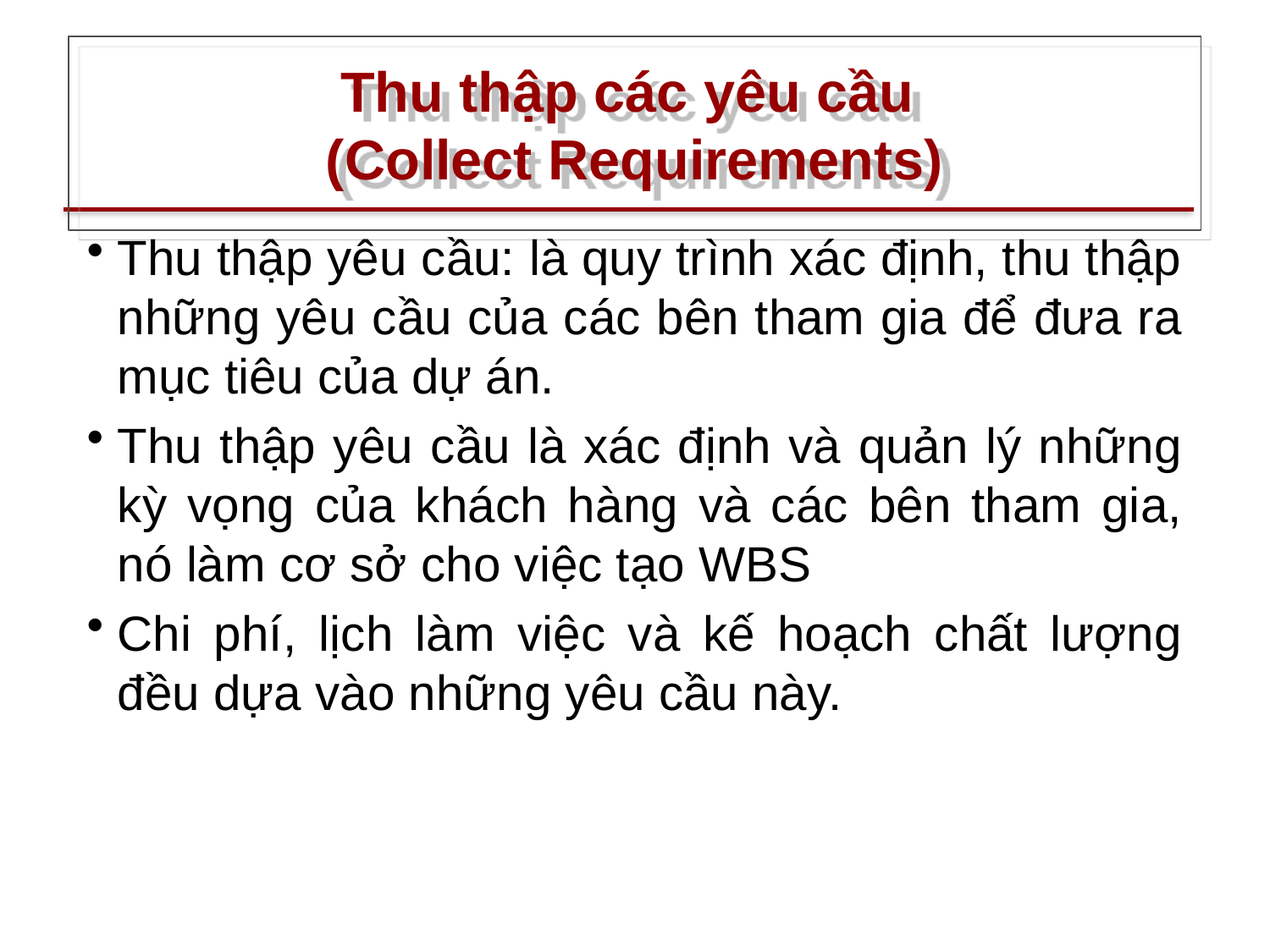

# Thu thập các yêu cầu (Collect Requirements)
Thu thập yêu cầu: là quy trình xác định, thu thập những yêu cầu của các bên tham gia để đưa ra mục tiêu của dự án.
Thu thập yêu cầu là xác định và quản lý những kỳ vọng của khách hàng và các bên tham gia, nó làm cơ sở cho việc tạo WBS
Chi phí, lịch làm việc và kế hoạch chất lượng đều dựa vào những yêu cầu này.